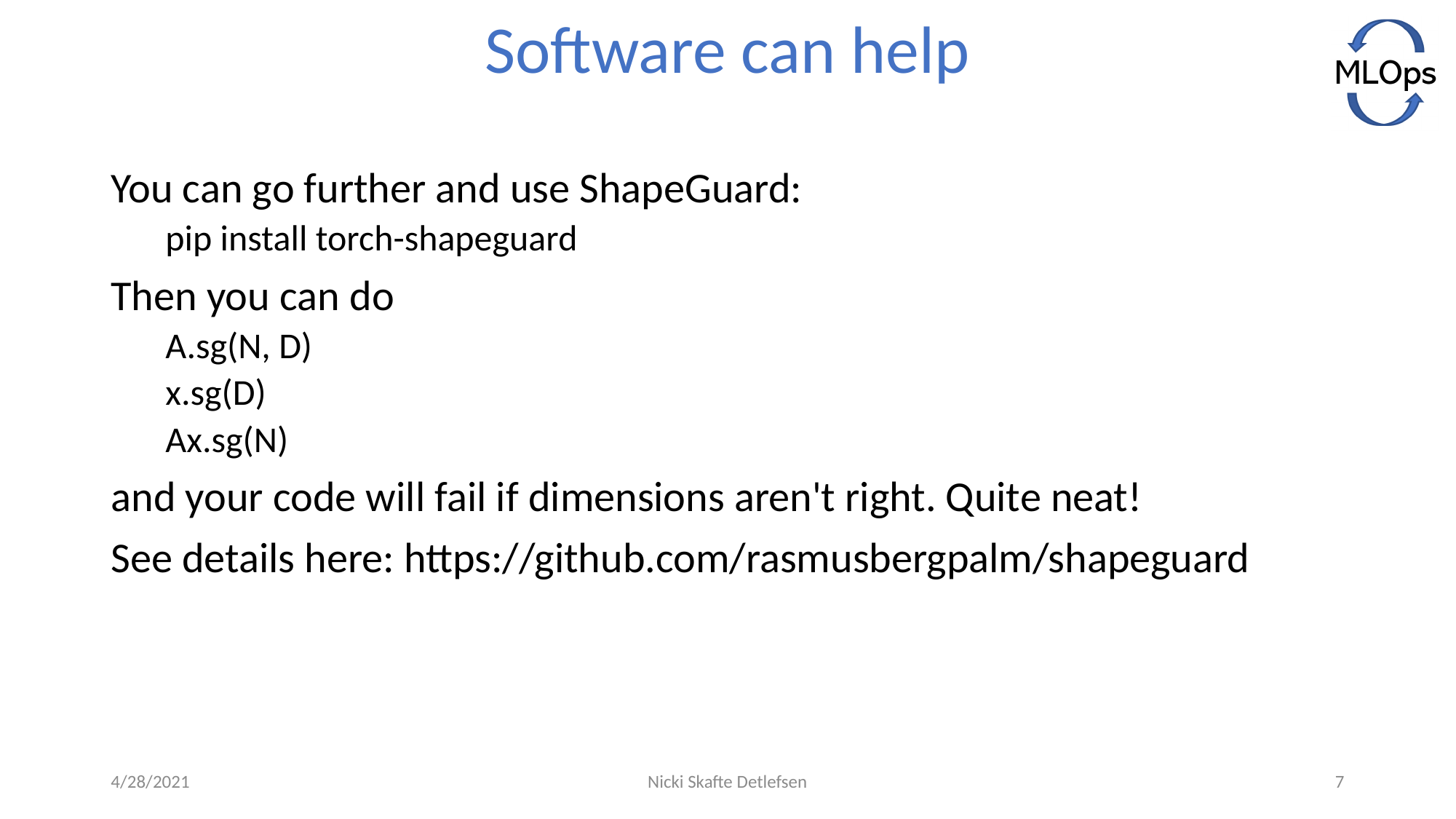

# Software can help
You can go further and use ShapeGuard:
pip install torch-shapeguard
Then you can do
A.sg(N, D)
x.sg(D)
Ax.sg(N)
and your code will fail if dimensions aren't right. Quite neat!
See details here: https://github.com/rasmusbergpalm/shapeguard
4/28/2021
Nicki Skafte Detlefsen
7